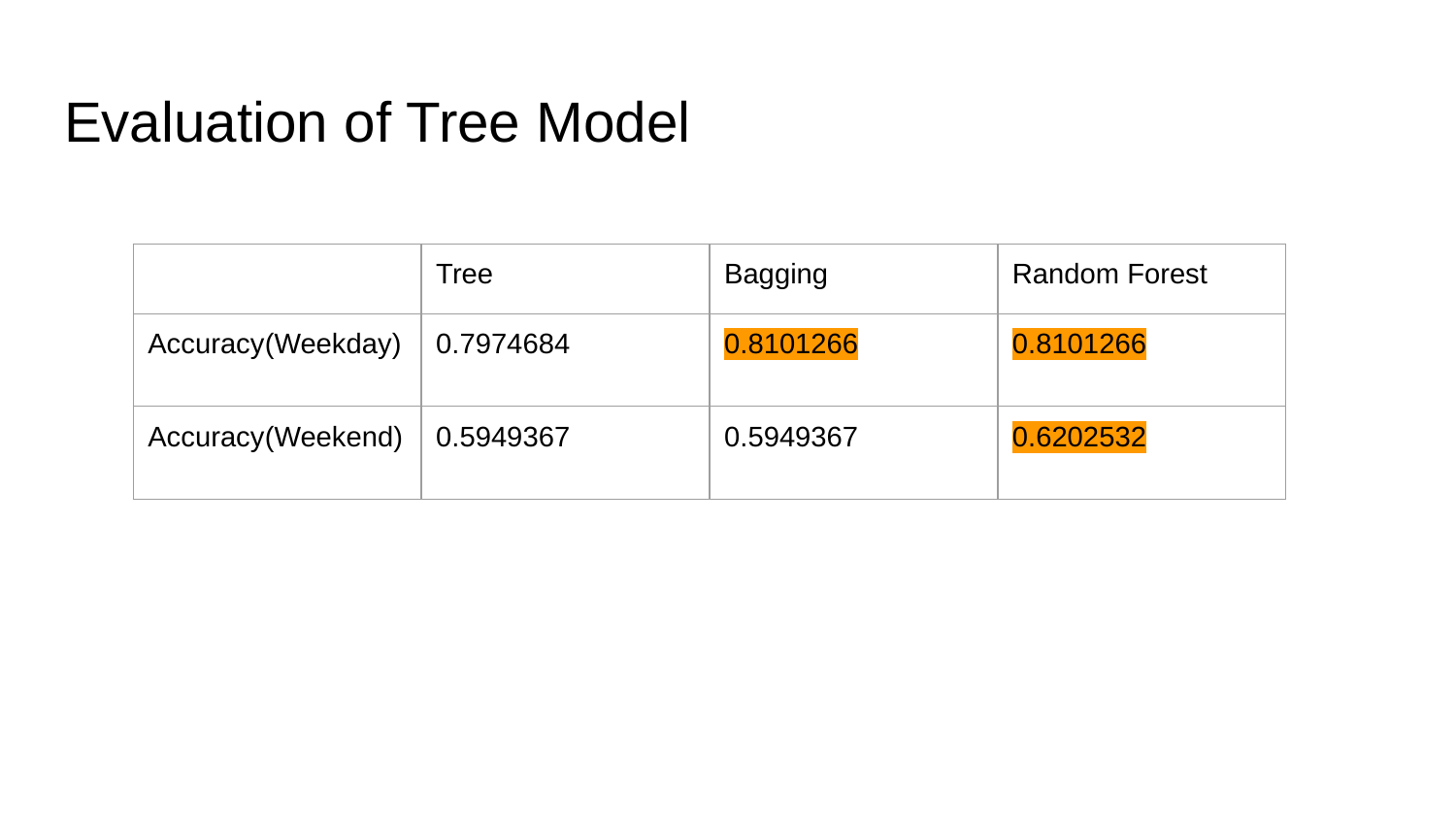

# Evaluation of Tree Model
|  | Tree | Bagging | Random Forest |
| --- | --- | --- | --- |
| Accuracy(Weekday) | 0.7974684 | 0.8101266 | 0.8101266 |
| Accuracy(Weekend) | 0.5949367 | 0.5949367 | 0.6202532 |